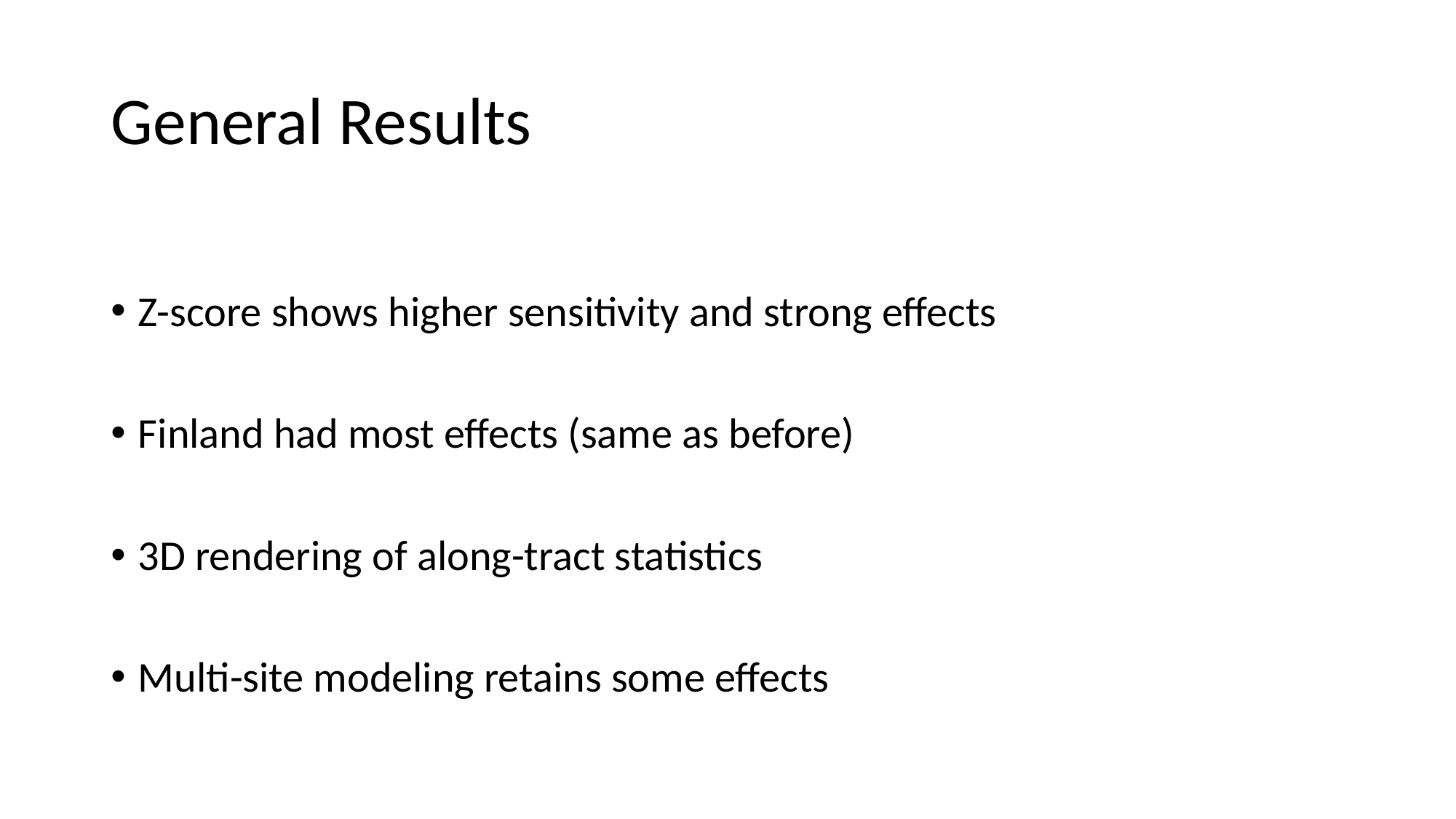

# General Results

Z-score shows higher sensitivity and strong effects

Finland had most effects (same as before)

3D rendering of along-tract statistics

Multi-site modeling retains some effects